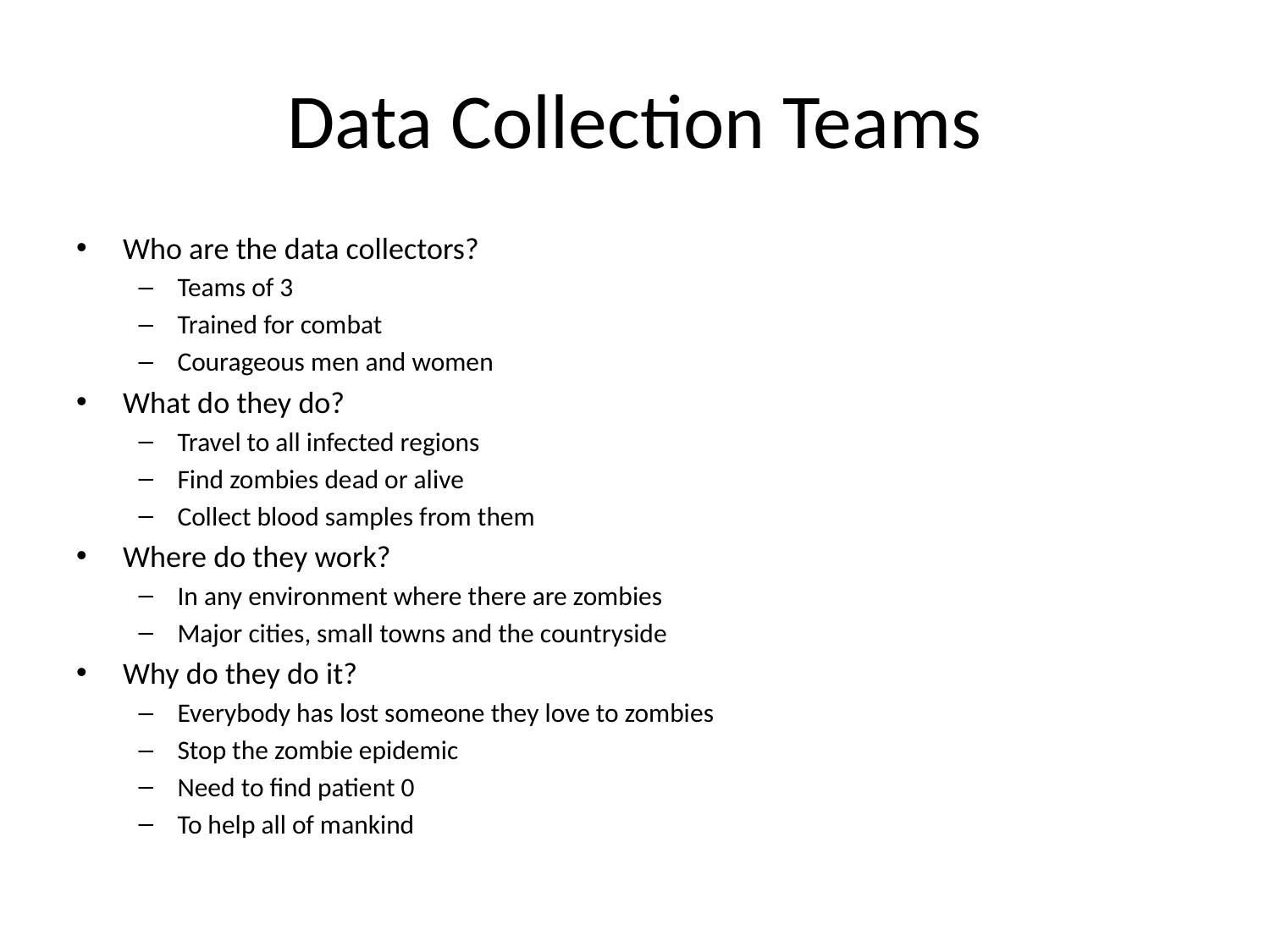

# Data Collection Teams
Who are the data collectors?
Teams of 3
Trained for combat
Courageous men and women
What do they do?
Travel to all infected regions
Find zombies dead or alive
Collect blood samples from them
Where do they work?
In any environment where there are zombies
Major cities, small towns and the countryside
Why do they do it?
Everybody has lost someone they love to zombies
Stop the zombie epidemic
Need to find patient 0
To help all of mankind